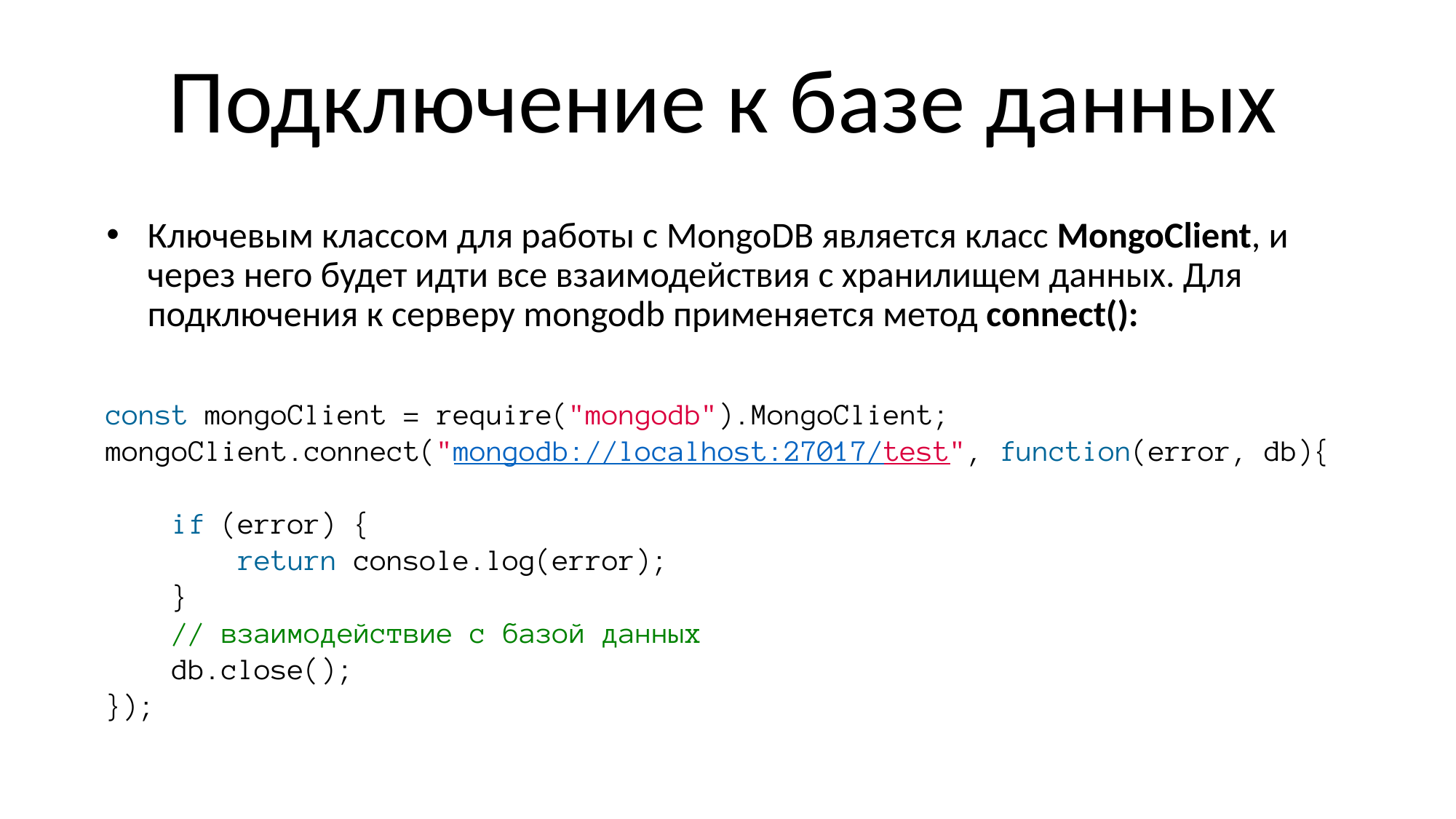

Подключение к базе данных
Ключевым классом для работы с MongoDB является класс MongoClient, и через него будет идти все взаимодействия с хранилищем данных. Для подключения к серверу mongodb применяется метод connect():
const mongoClient = require("mongodb").MongoClient;
mongoClient.connect("mongodb://localhost:27017/test", function(error, db){

    if (error) {
        return console.log(error);
    }
    // взаимодействие с базой данных
    db.close();
});